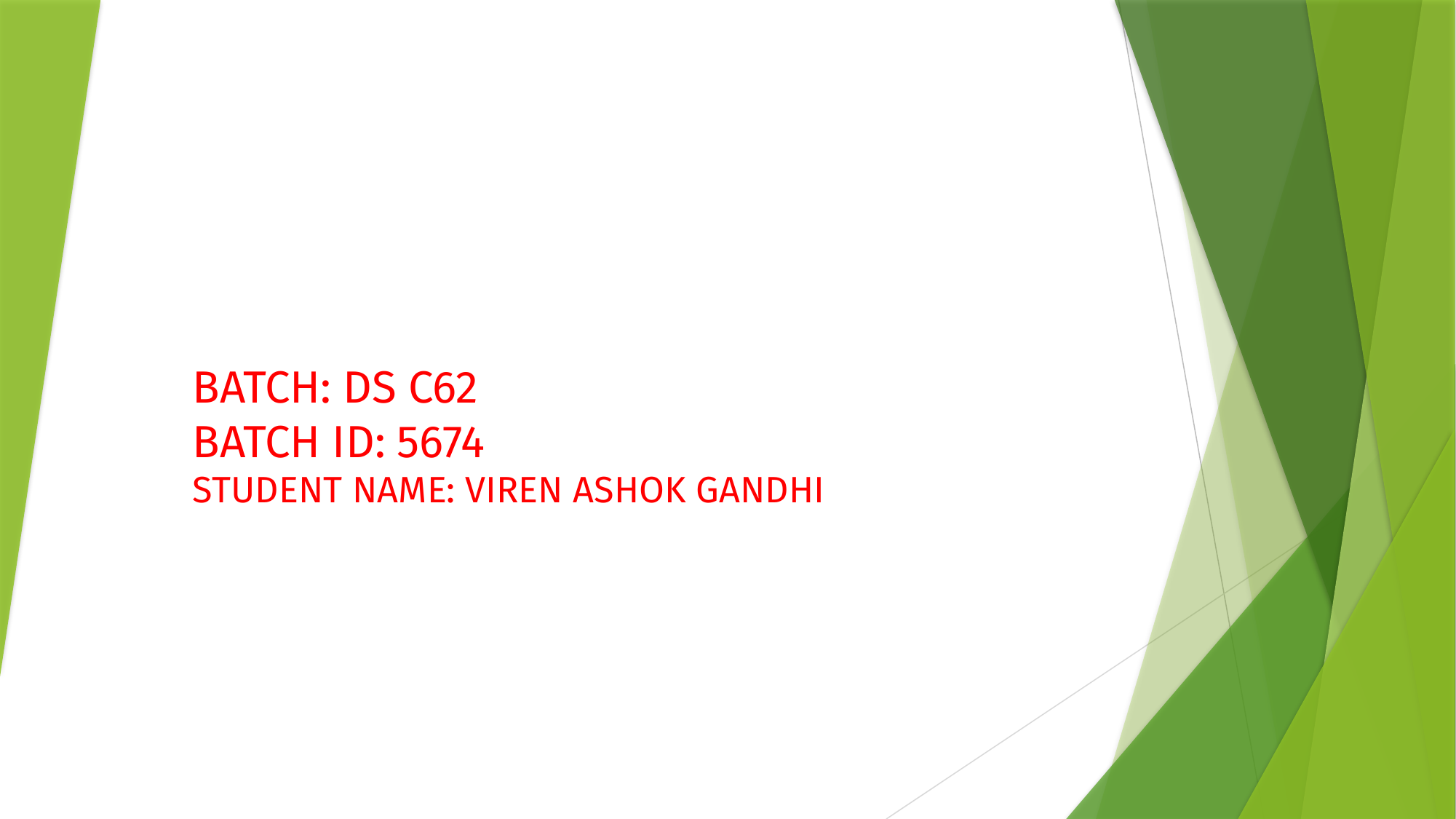

# BATCH: DS C62 BATCH ID: 5674 STUDENT NAME: VIREN ASHOK GANDHI